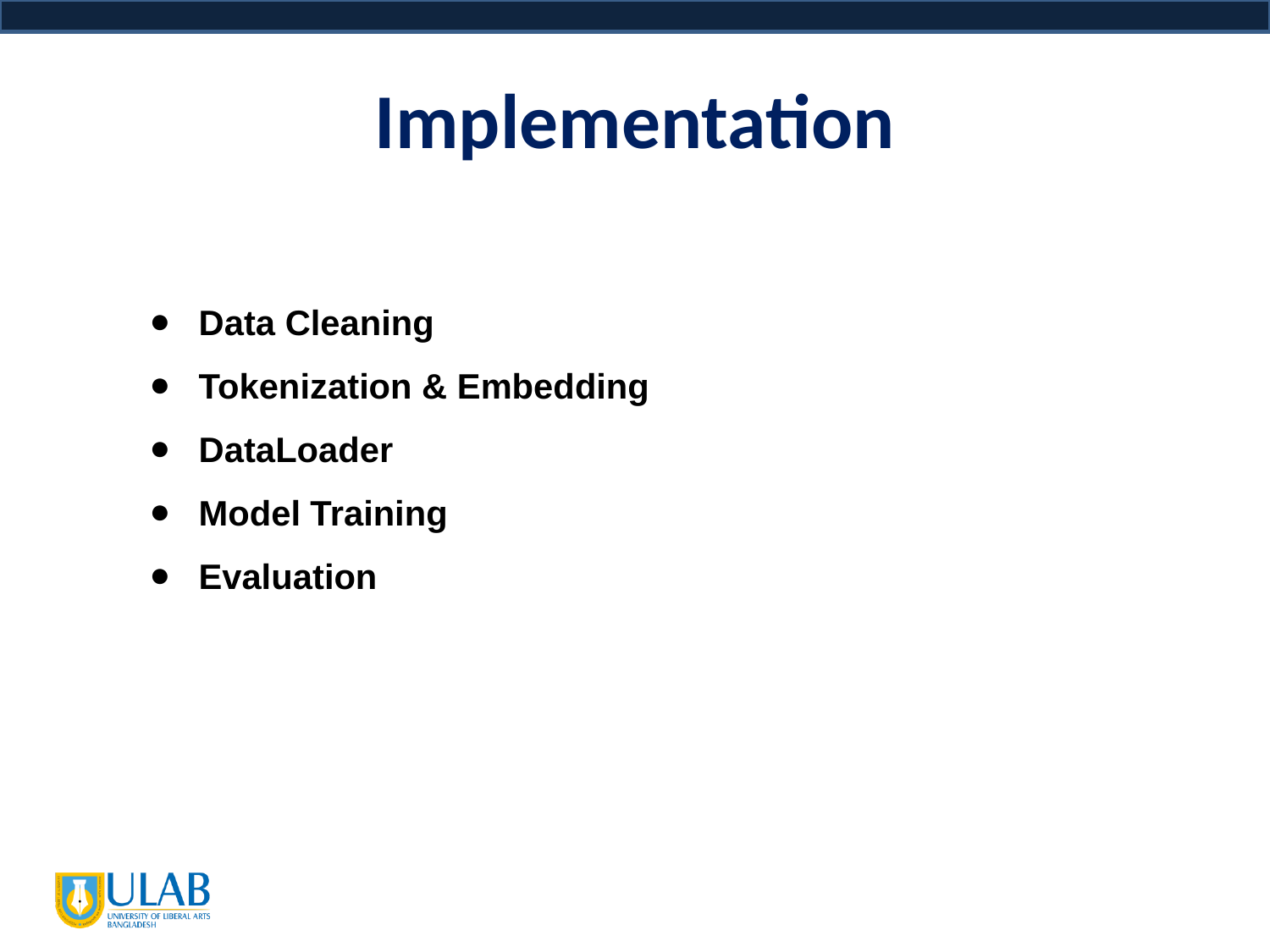

# Implementation
Data Cleaning
Tokenization & Embedding
DataLoader
Model Training
Evaluation